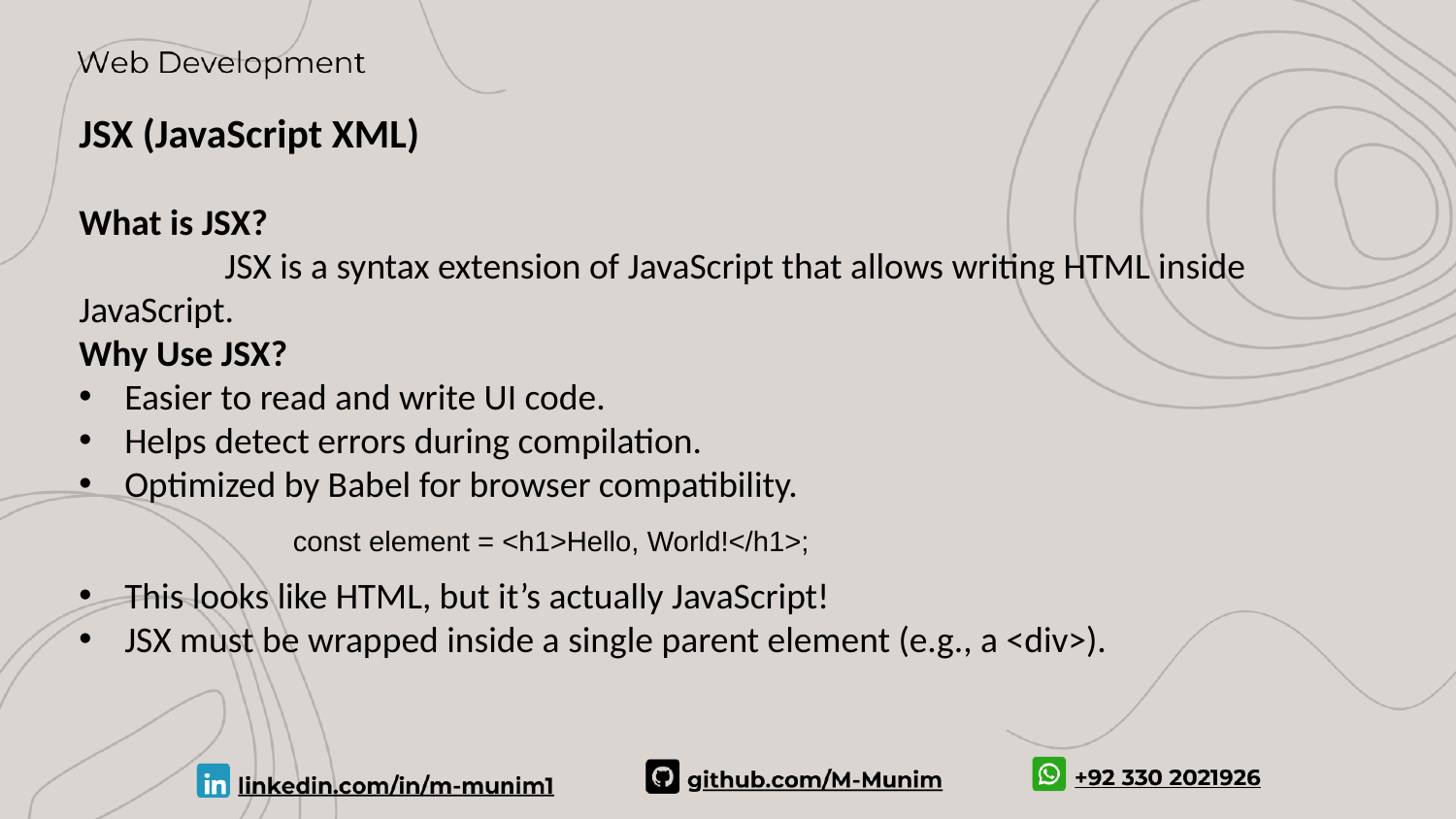

JSX (JavaScript XML)

What is JSX?
	JSX is a syntax extension of JavaScript that allows writing HTML inside JavaScript.
Why Use JSX?
Easier to read and write UI code.
Helps detect errors during compilation.
Optimized by Babel for browser compatibility.
const element = <h1>Hello, World!</h1>;
This looks like HTML, but it’s actually JavaScript!
JSX must be wrapped inside a single parent element (e.g., a <div>).